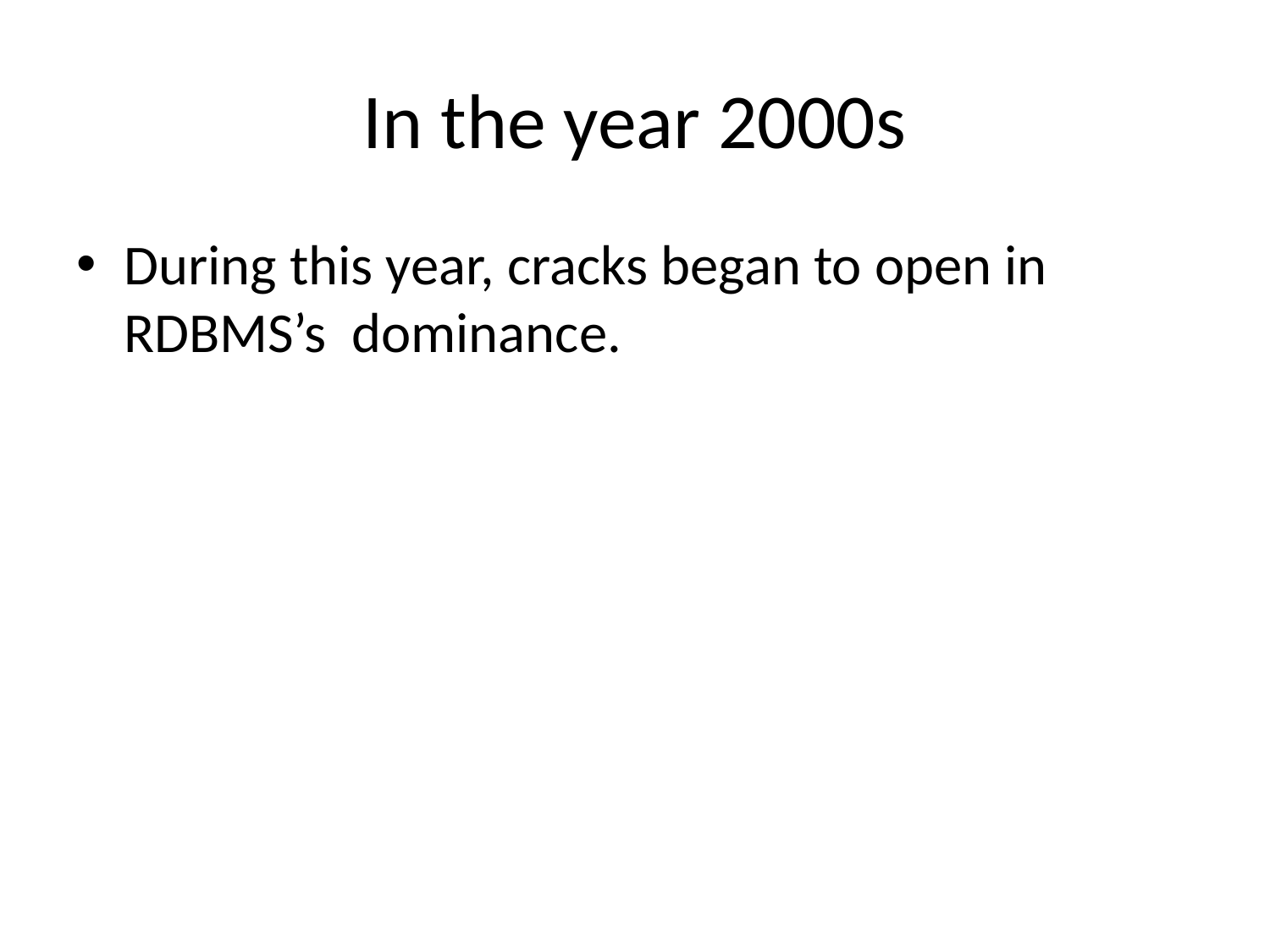

# In the year 2000s
During this year, cracks began to open in RDBMS’s  dominance.